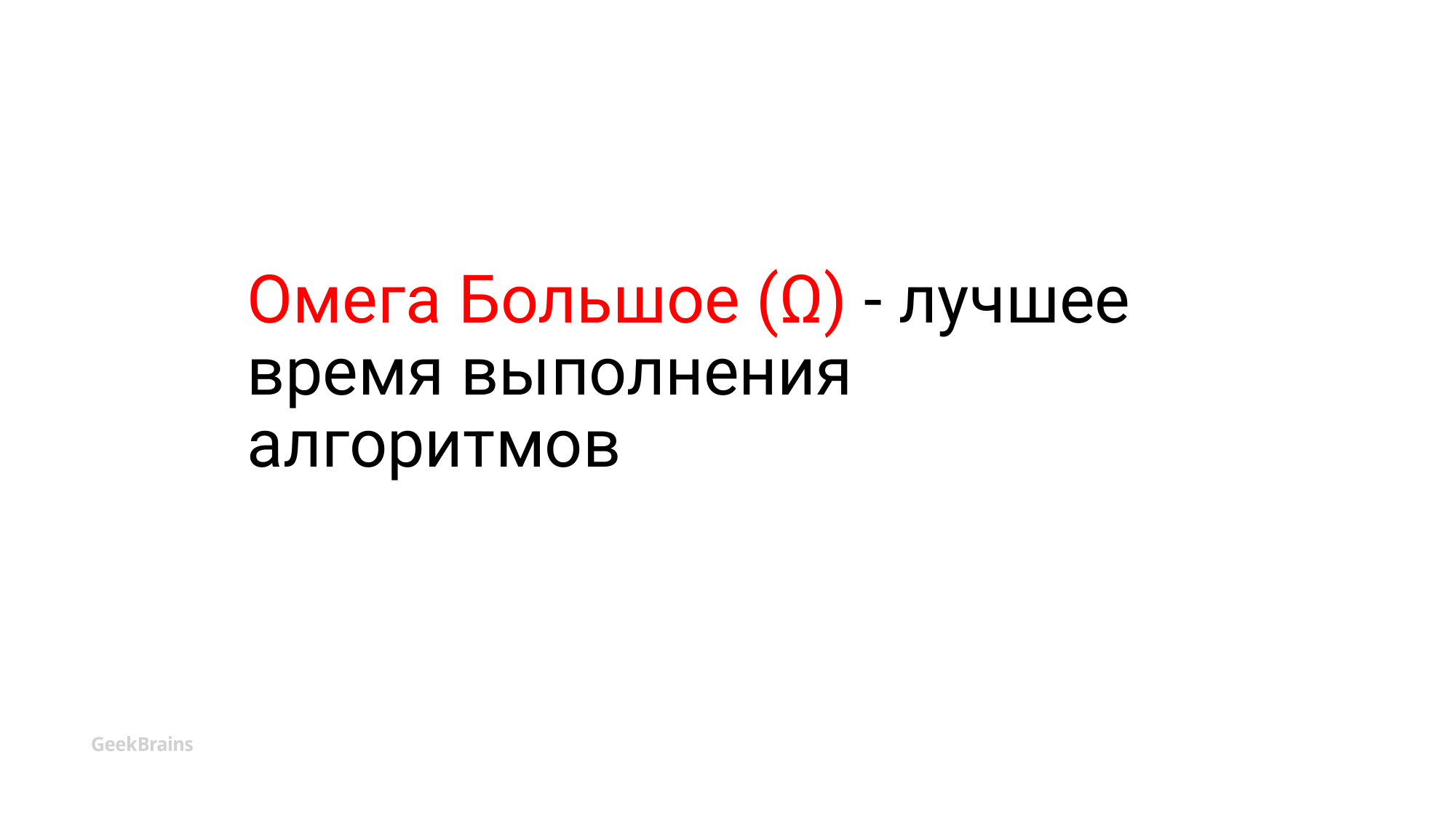

# Омега Большое (Ω) - лучшее время выполнения алгоритмов